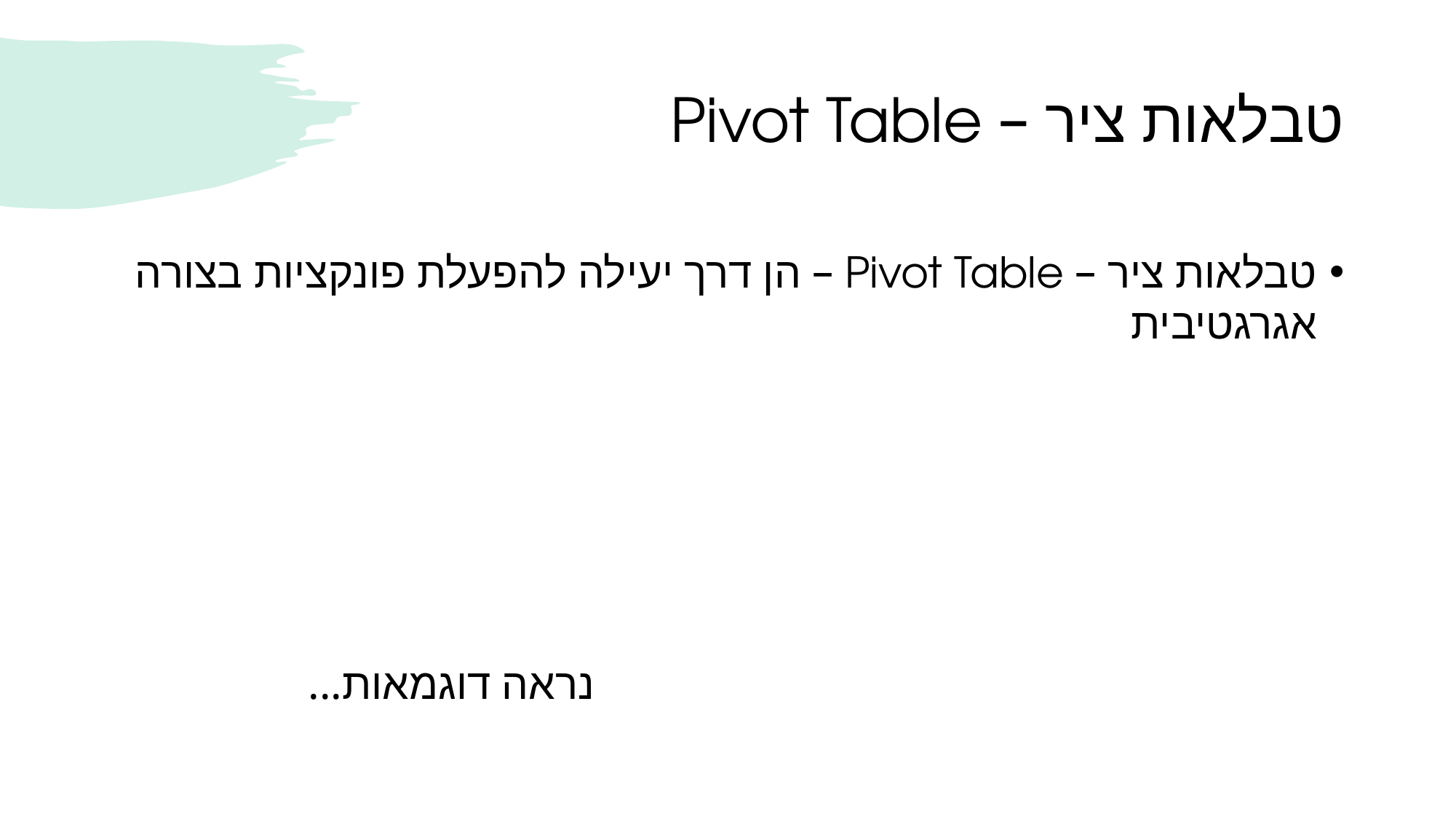

# טבלאות ציר – Pivot Table
טבלאות ציר – Pivot Table – הן דרך יעילה להפעלת פונקציות בצורה אגרגטיבית

נראה דוגמאות...